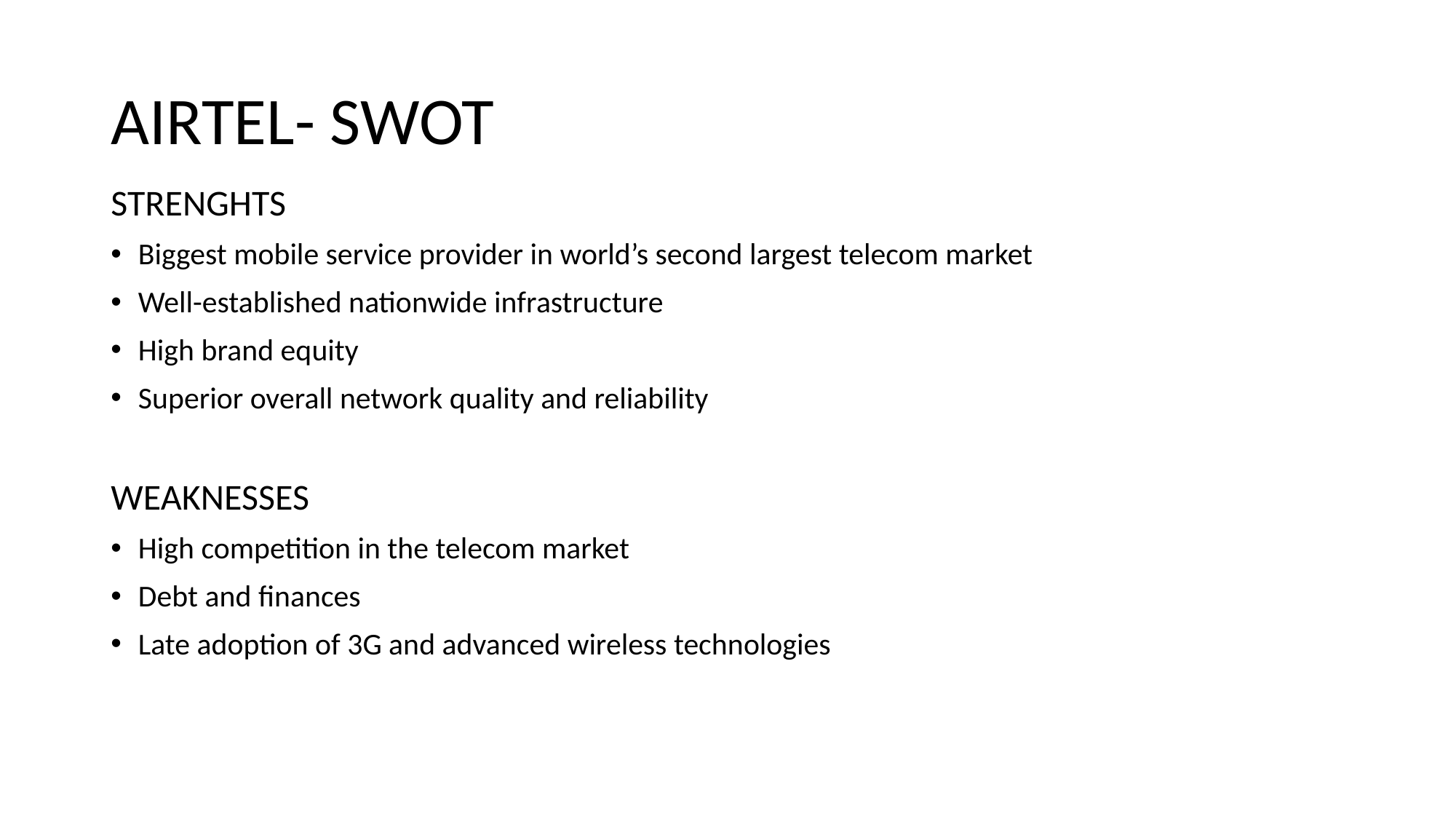

# AIRTEL- SWOT
STRENGHTS
Biggest mobile service provider in world’s second largest telecom market
Well-established nationwide infrastructure
High brand equity
Superior overall network quality and reliability

WEAKNESSES
High competition in the telecom market
Debt and finances
Late adoption of 3G and advanced wireless technologies